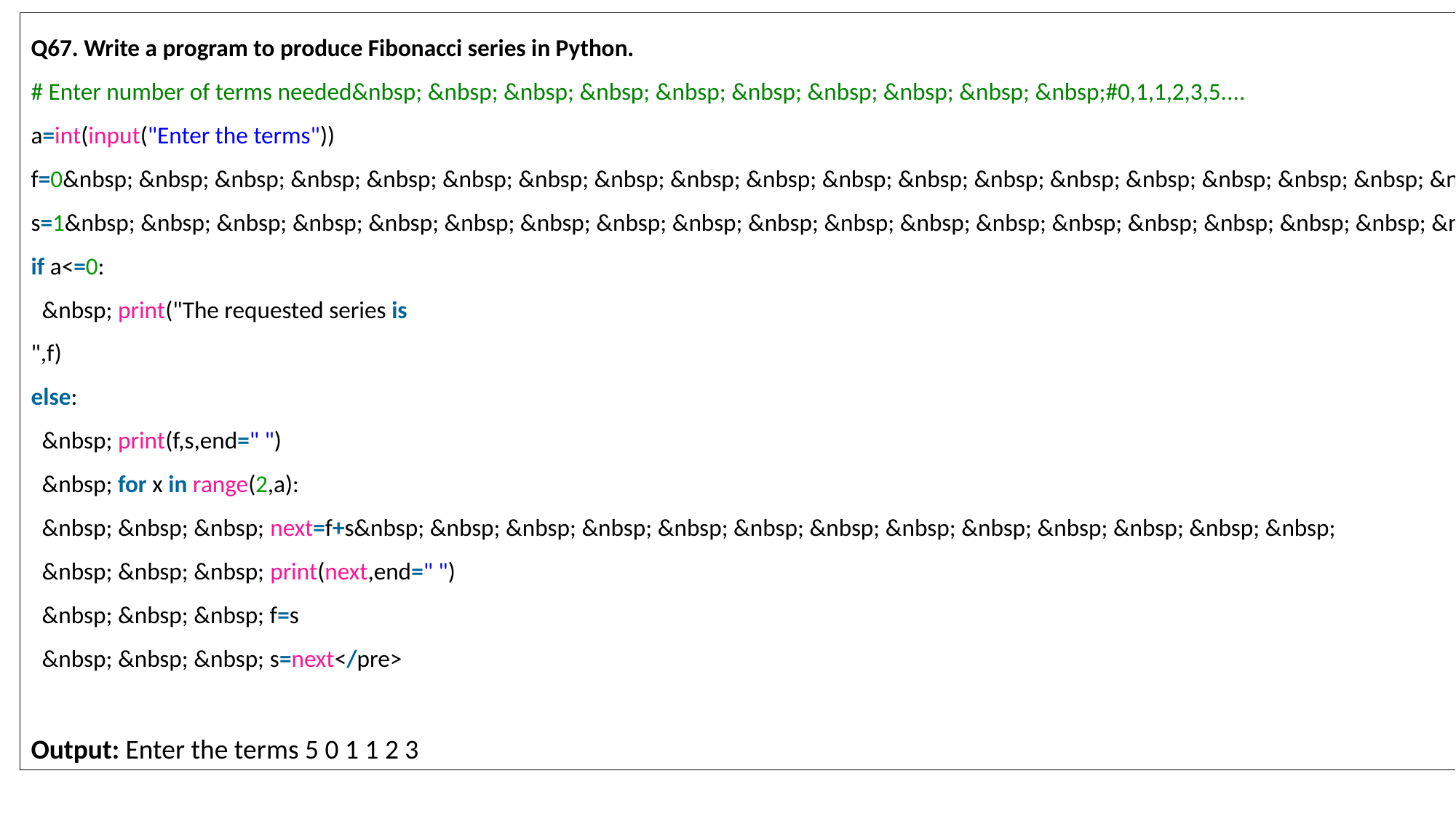

Q67. Write a program to produce Fibonacci series in Python.
# Enter number of terms needed&nbsp; &nbsp; &nbsp; &nbsp; &nbsp; &nbsp; &nbsp; &nbsp; &nbsp; &nbsp;#0,1,1,2,3,5....
a=int(input("Enter the terms"))
f=0&nbsp; &nbsp; &nbsp; &nbsp; &nbsp; &nbsp; &nbsp; &nbsp; &nbsp; &nbsp; &nbsp; &nbsp; &nbsp; &nbsp; &nbsp; &nbsp; &nbsp; &nbsp; &nbsp; &nbsp; &nbsp;#first element of series
s=1&nbsp; &nbsp; &nbsp; &nbsp; &nbsp; &nbsp; &nbsp; &nbsp; &nbsp; &nbsp; &nbsp; &nbsp; &nbsp; &nbsp; &nbsp; &nbsp; &nbsp; &nbsp; &nbsp; &nbsp; &nbsp;#second element of series
if a<=0:
  &nbsp; print("The requested series is
",f)
else:
  &nbsp; print(f,s,end=" ")
  &nbsp; for x in range(2,a):
  &nbsp; &nbsp; &nbsp; next=f+s&nbsp; &nbsp; &nbsp; &nbsp; &nbsp; &nbsp; &nbsp; &nbsp; &nbsp; &nbsp; &nbsp; &nbsp; &nbsp;
  &nbsp; &nbsp; &nbsp; print(next,end=" ")
  &nbsp; &nbsp; &nbsp; f=s
  &nbsp; &nbsp; &nbsp; s=next</pre>

Output: Enter the terms 5 0 1 1 2 3